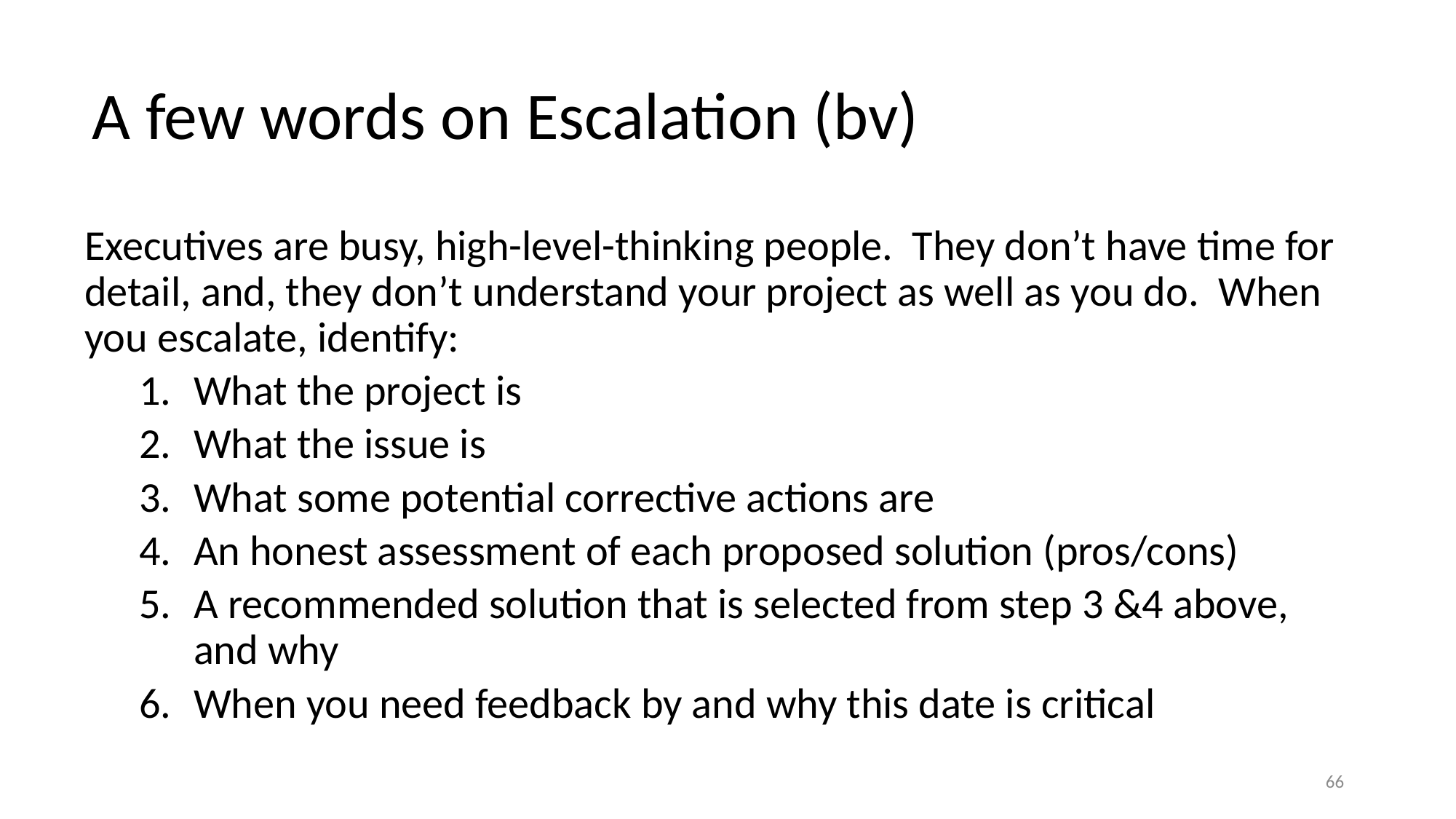

# A few words on Escalation (bv)
Executives are busy, high-level-thinking people.  They don’t have time for detail, and, they don’t understand your project as well as you do.  When you escalate, identify:
What the project is
What the issue is
What some potential corrective actions are
An honest assessment of each proposed solution (pros/cons)
A recommended solution that is selected from step 3 &4 above, and why
When you need feedback by and why this date is critical

66